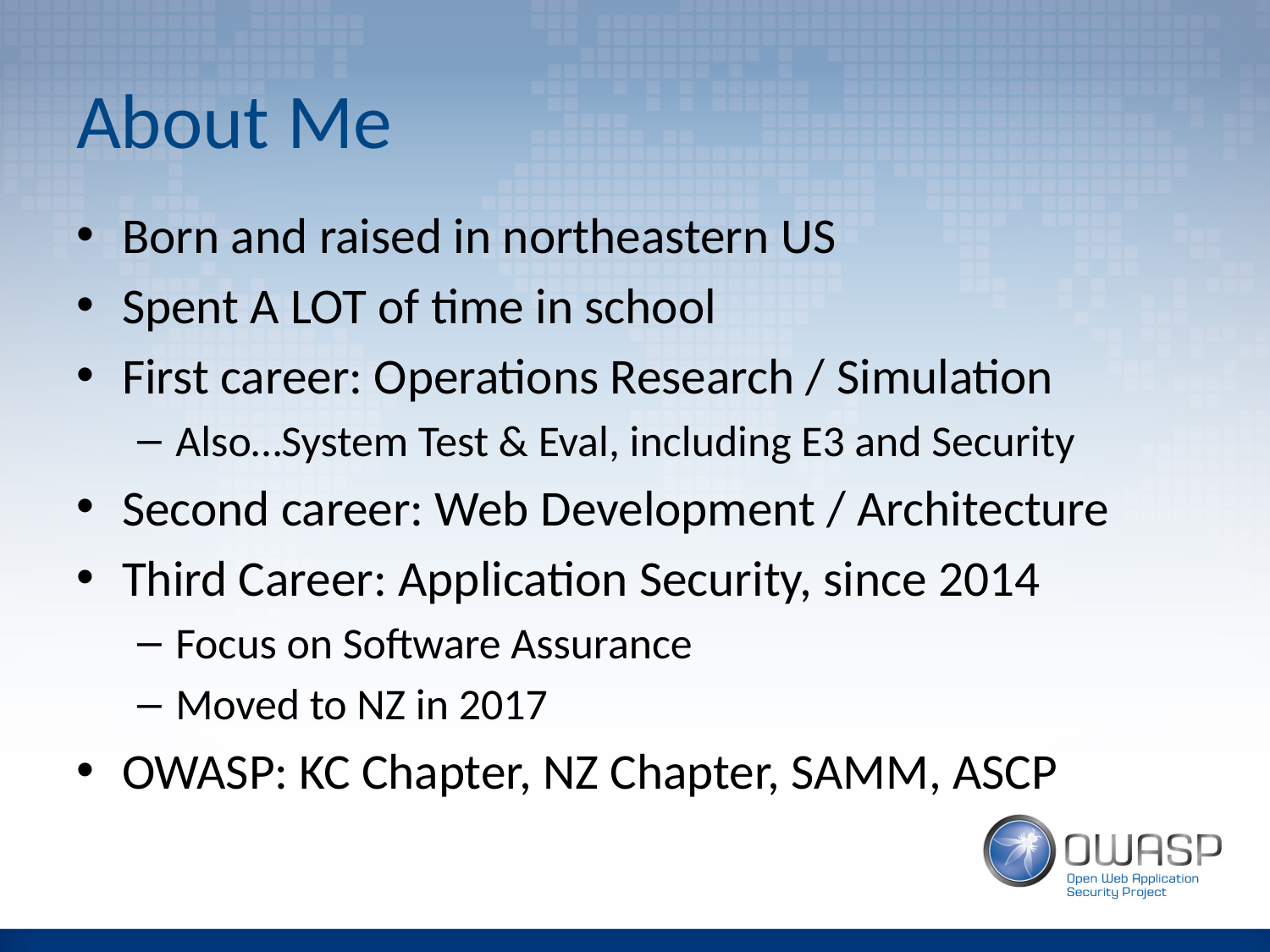

# About Me
Born and raised in northeastern US
Spent A LOT of time in school
First career: Operations Research / Simulation
Also…System Test & Eval, including E3 and Security
Second career: Web Development / Architecture
Third Career: Application Security, since 2014
Focus on Software Assurance
Moved to NZ in 2017
OWASP: KC Chapter, NZ Chapter, SAMM, ASCP